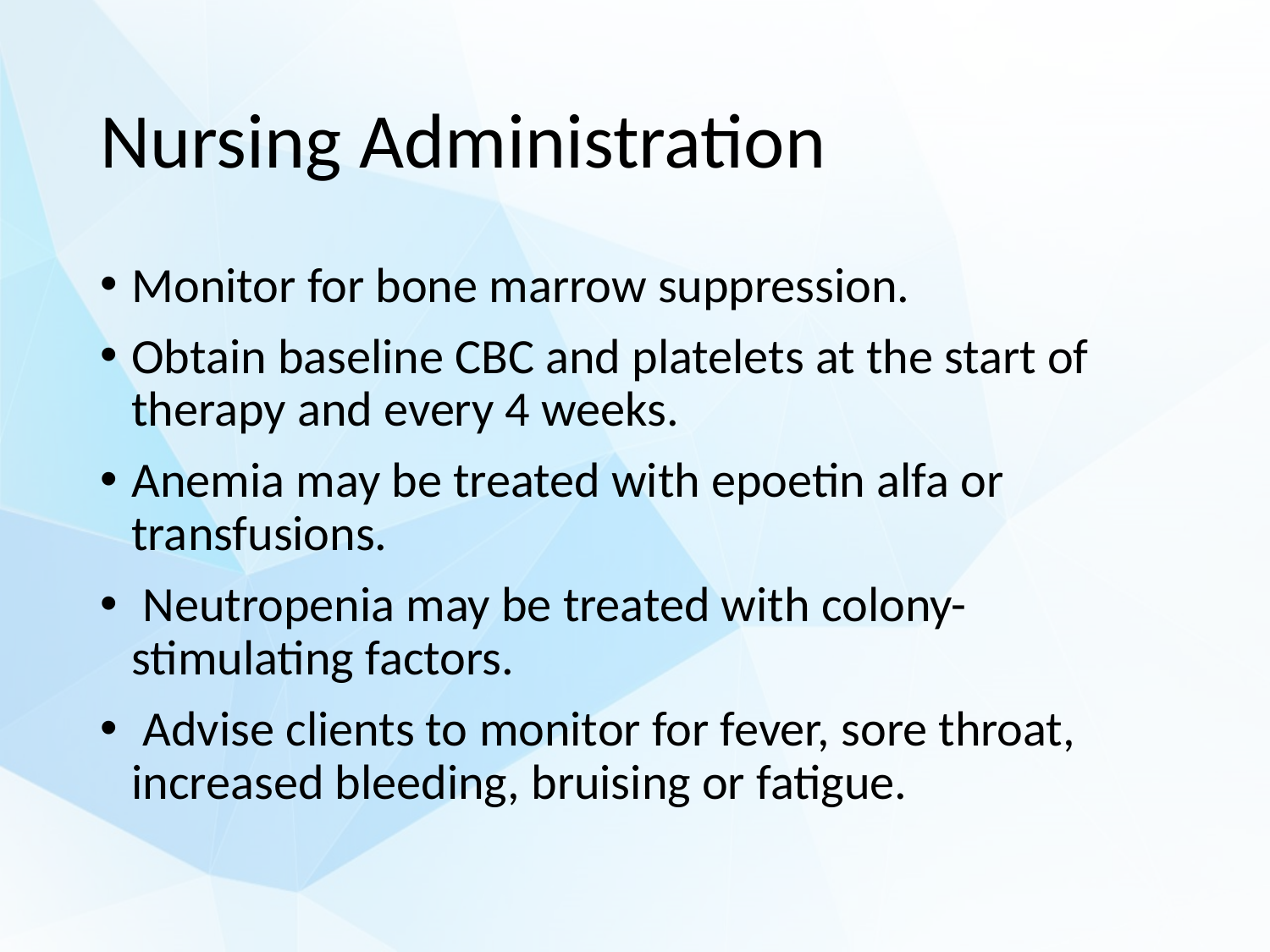

# Nursing Administration
Monitor for bone marrow suppression.
Obtain baseline CBC and platelets at the start of therapy and every 4 weeks.
Anemia may be treated with epoetin alfa or transfusions.
 Neutropenia may be treated with colony-stimulating factors.
 Advise clients to monitor for fever, sore throat, increased bleeding, bruising or fatigue.